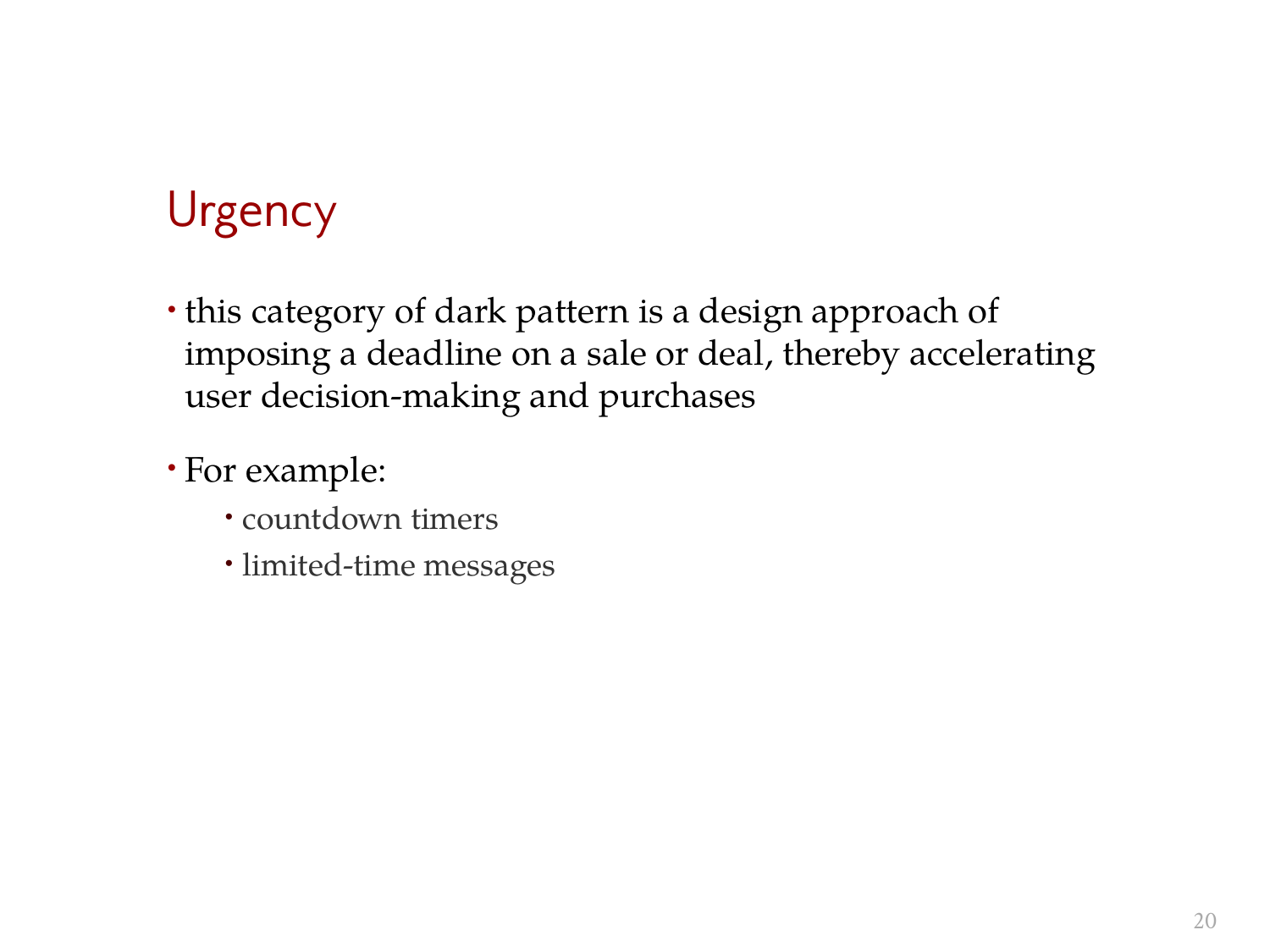

# Urgency
this category of dark pattern is a design approach of imposing a deadline on a sale or deal, thereby accelerating user decision-making and purchases
For example:
countdown timers
limited-time messages
20